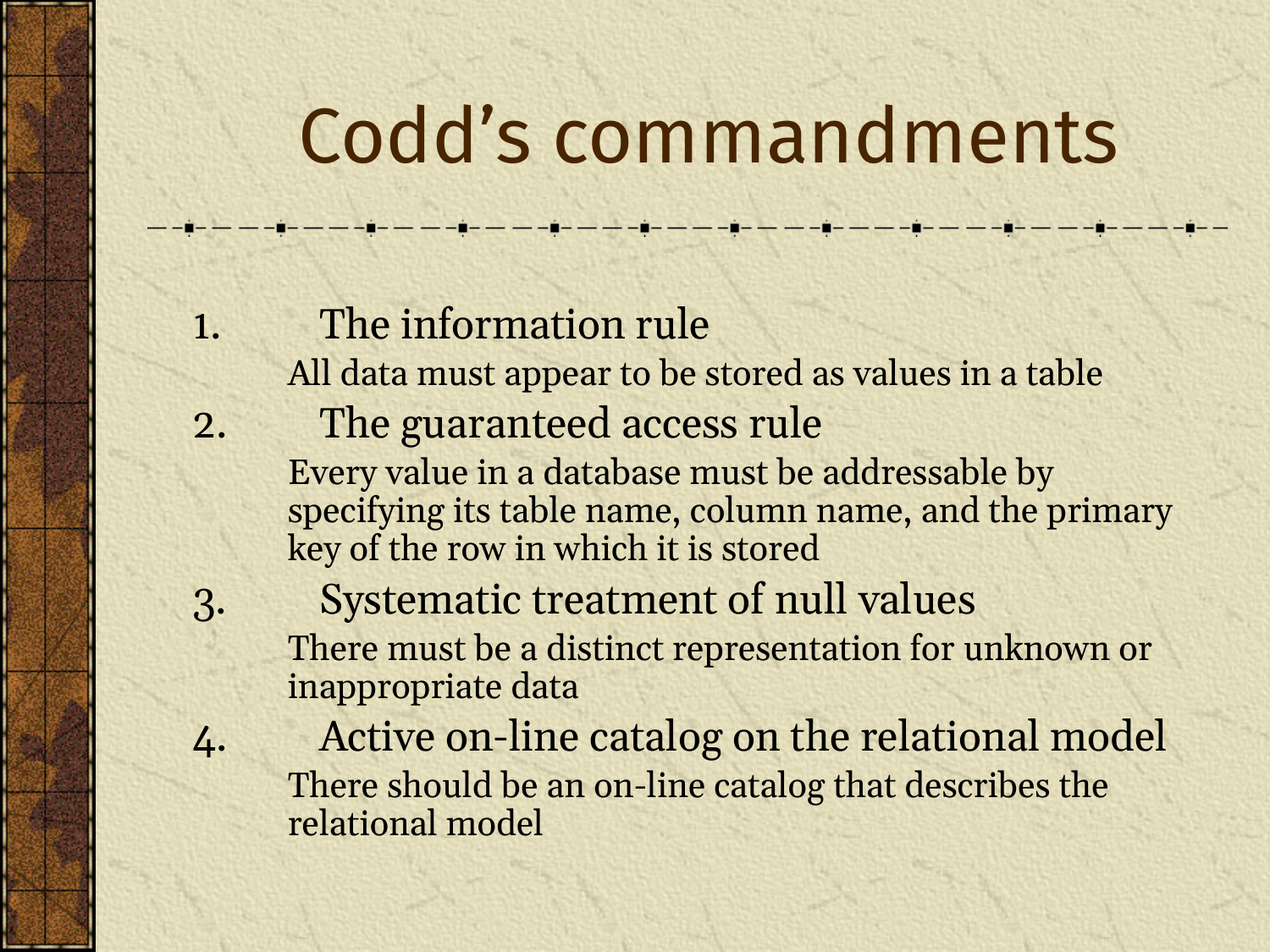

# Codd’s commandments
1.	The information rule
All data must appear to be stored as values in a table
2.	The guaranteed access rule
Every value in a database must be addressable by specifying its table name, column name, and the primary key of the row in which it is stored
3.	Systematic treatment of null values
There must be a distinct representation for unknown or inappropriate data
4.	Active on-line catalog on the relational model
There should be an on-line catalog that describes the relational model